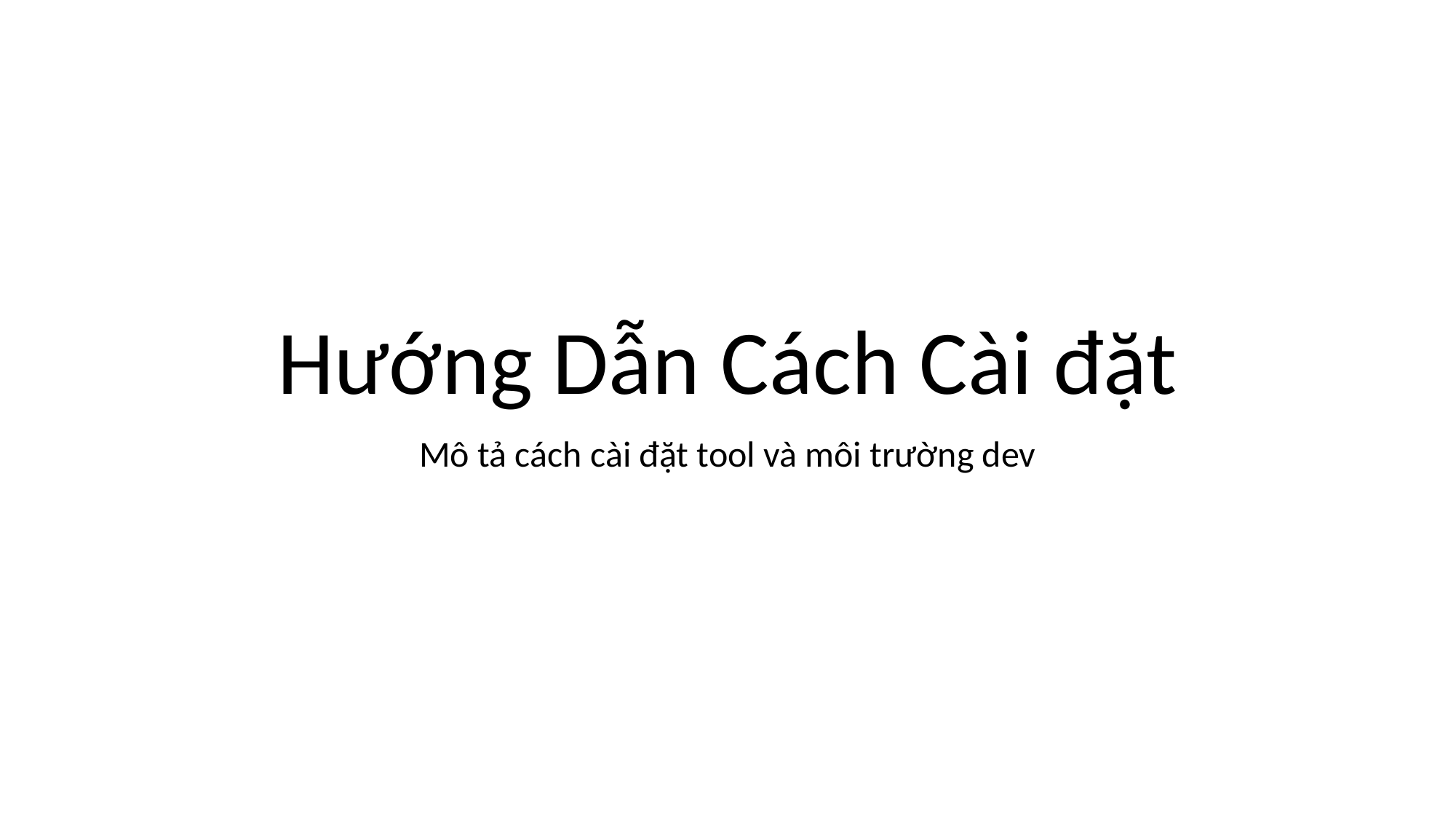

# Hướng Dẫn Cách Cài đặt
Mô tả cách cài đặt tool và môi trường dev